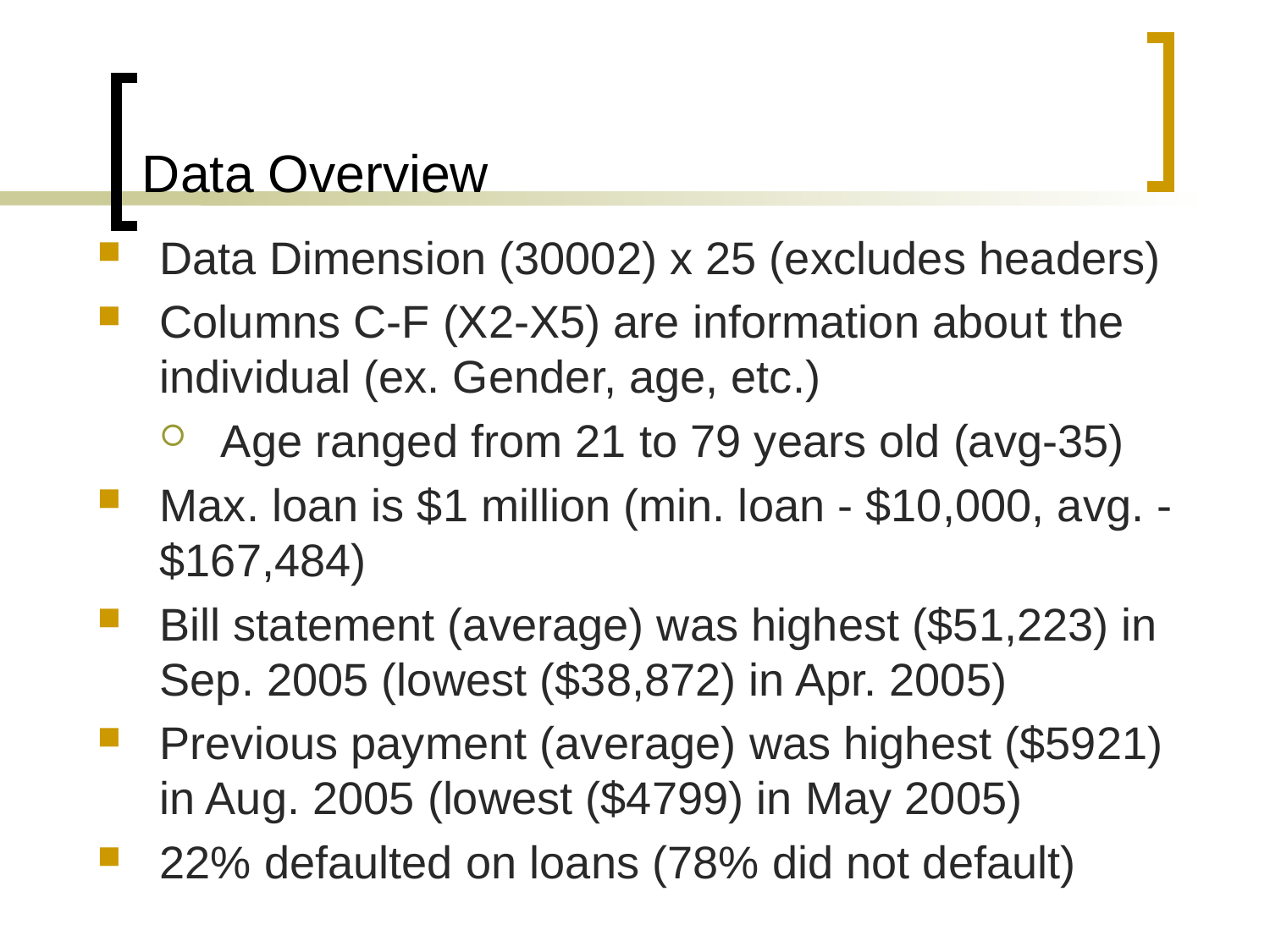

# Data Overview
Data Dimension (30002) x 25 (excludes headers)
Columns C-F (X2-X5) are information about the individual (ex. Gender, age, etc.)
Age ranged from 21 to 79 years old (avg-35)
Max. loan is $1 million (min. loan - $10,000, avg. - $167,484)
Bill statement (average) was highest ($51,223) in Sep. 2005 (lowest ($38,872) in Apr. 2005)
Previous payment (average) was highest ($5921) in Aug. 2005 (lowest ($4799) in May 2005)
22% defaulted on loans (78% did not default)